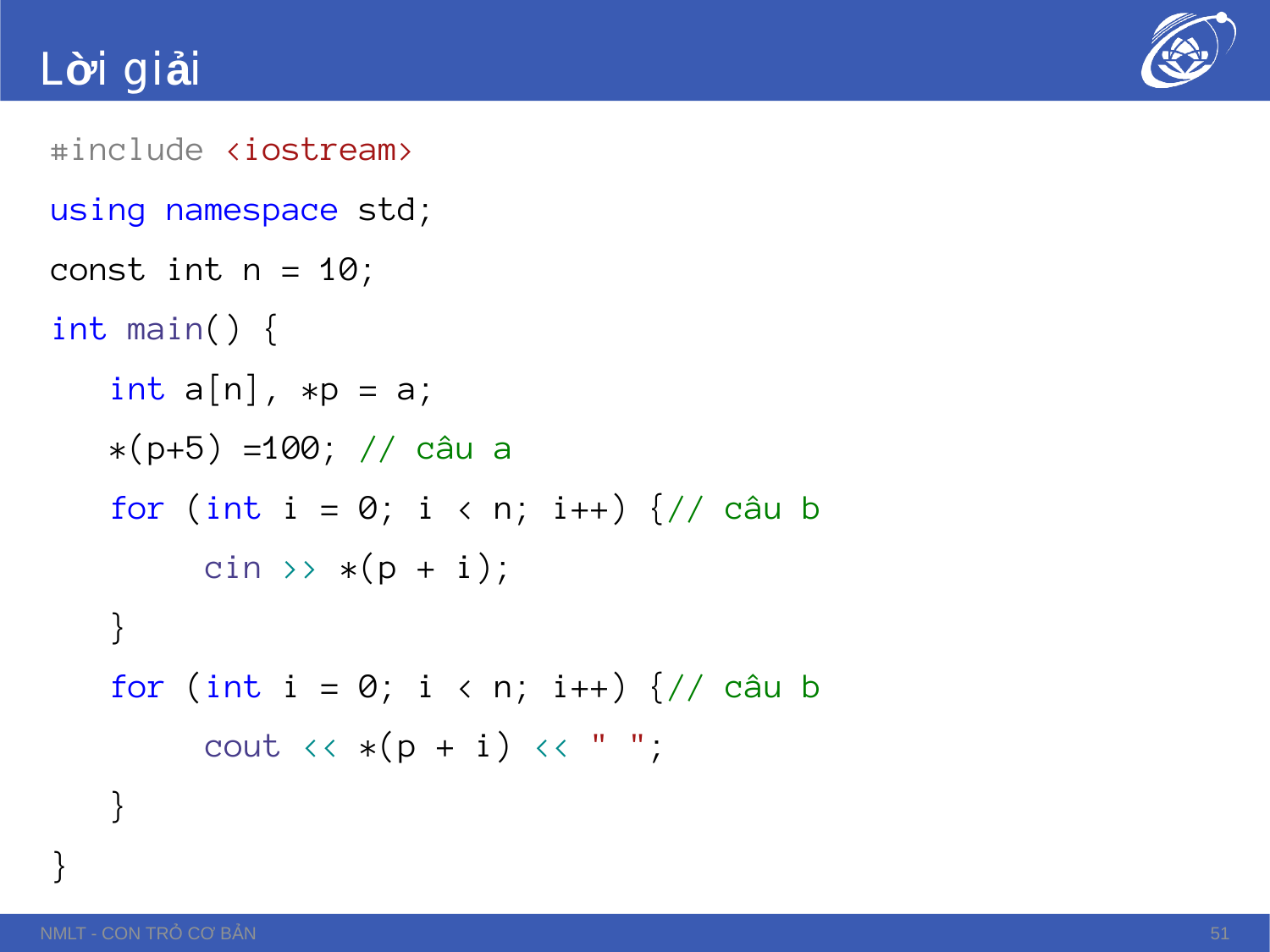

# Lời giải
#include <iostream>
using namespace std;
const int n = 10;
int main() {
int a[n], *p = a;
*(p+5) =100; // câu a
for (int i = 0; i < n; i++) {// câu b
     cin >> *(p + i);
}
for (int i = 0; i < n; i++) {// câu b
     cout << *(p + i) << " ";
}
}
NMLT - Con trỏ cơ bản
51